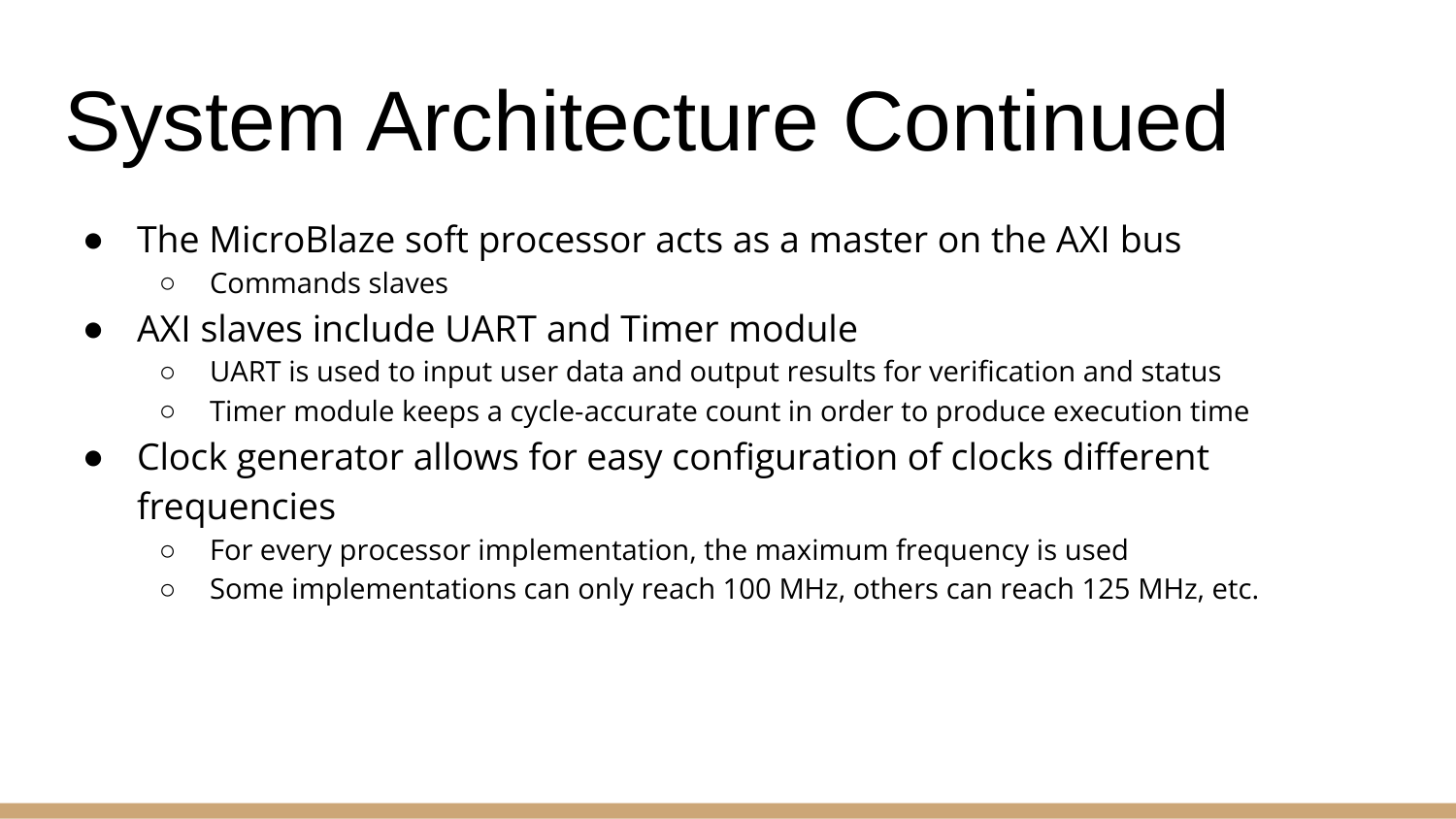

# System Architecture Continued
The MicroBlaze soft processor acts as a master on the AXI bus
Commands slaves
AXI slaves include UART and Timer module
UART is used to input user data and output results for verification and status
Timer module keeps a cycle-accurate count in order to produce execution time
Clock generator allows for easy configuration of clocks different frequencies
For every processor implementation, the maximum frequency is used
Some implementations can only reach 100 MHz, others can reach 125 MHz, etc.